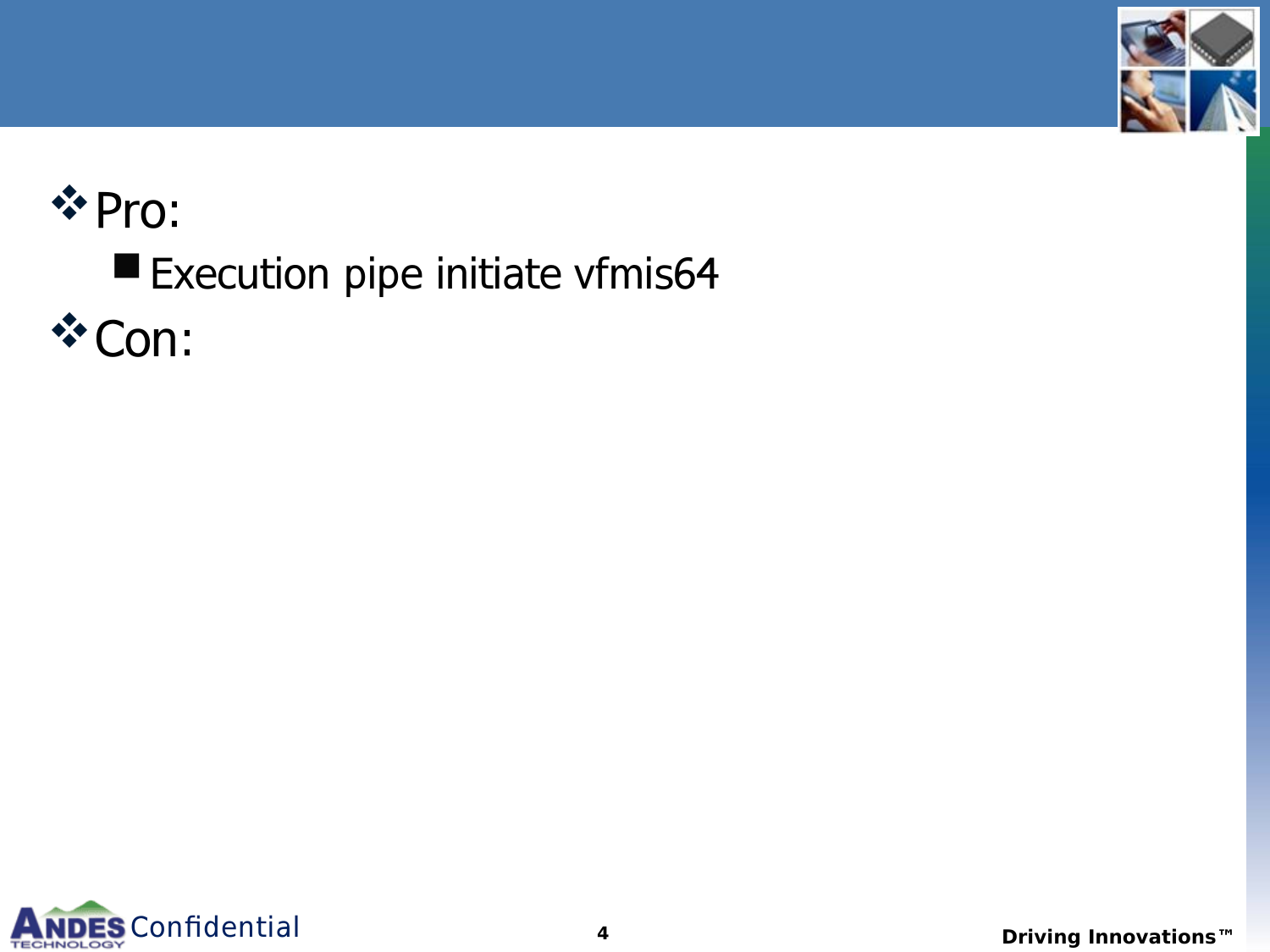

#
Pro:
Execution pipe initiate vfmis64
Con: